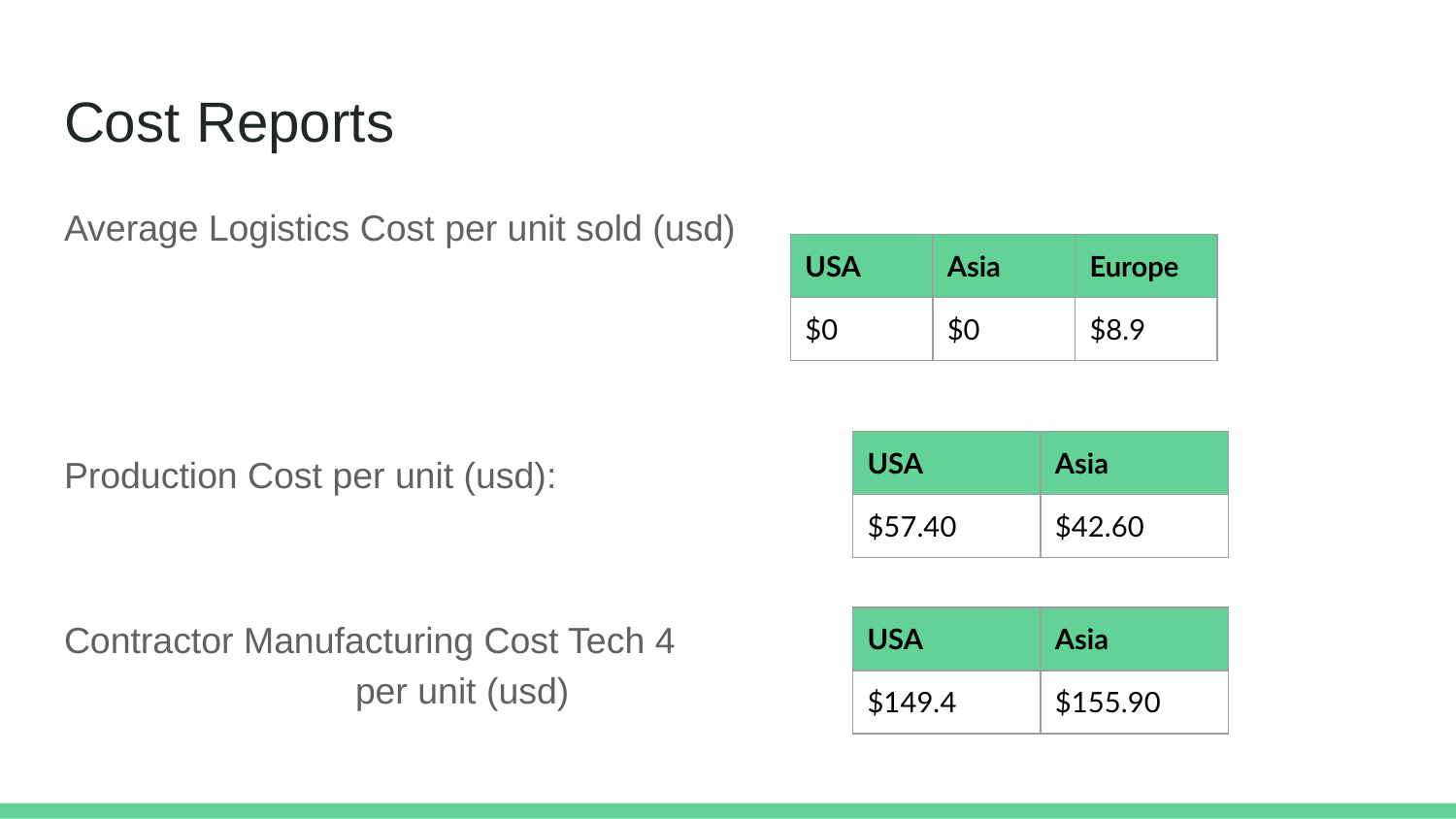

# Cost Reports
Average Logistics Cost per unit sold (usd)

Production Cost per unit (usd):

Contractor Manufacturing Cost Tech 4 		per unit (usd)

| USA | Asia | Europe |
| --- | --- | --- |
| $0 | $0 | $8.9 |
| USA | Asia |
| --- | --- |
| $57.40 | $42.60 |
| USA | Asia |
| --- | --- |
| $149.4 | $155.90 |